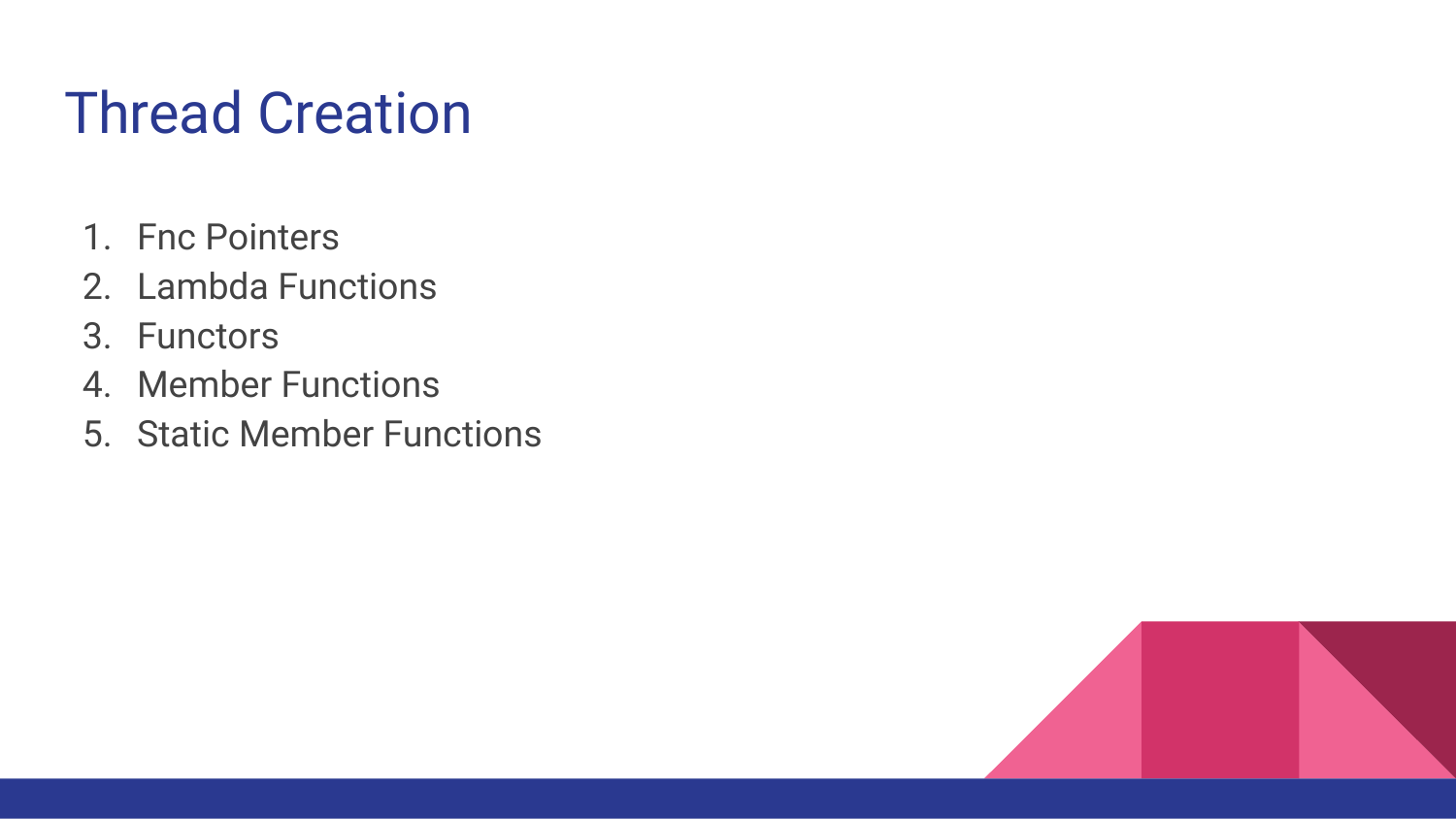

# Thread Creation
Fnc Pointers
Lambda Functions
Functors
Member Functions
Static Member Functions